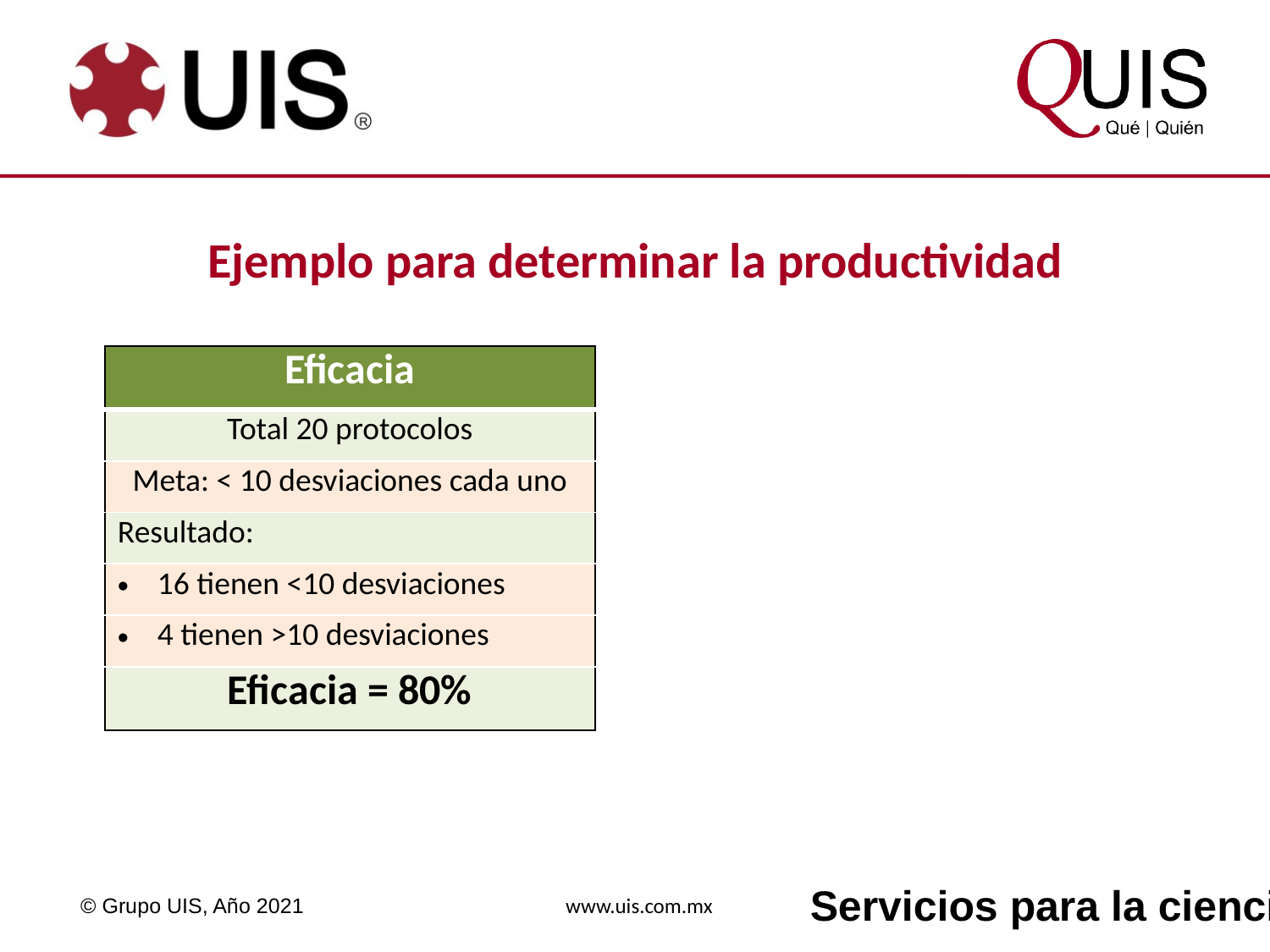

Ejemplo para determinar la productividad
| Eficacia |
| --- |
| Total 20 protocolos |
| Meta: < 10 desviaciones cada uno |
| Resultado: |
| 16 tienen <10 desviaciones |
| 4 tienen >10 desviaciones |
| Eficacia = 80% |